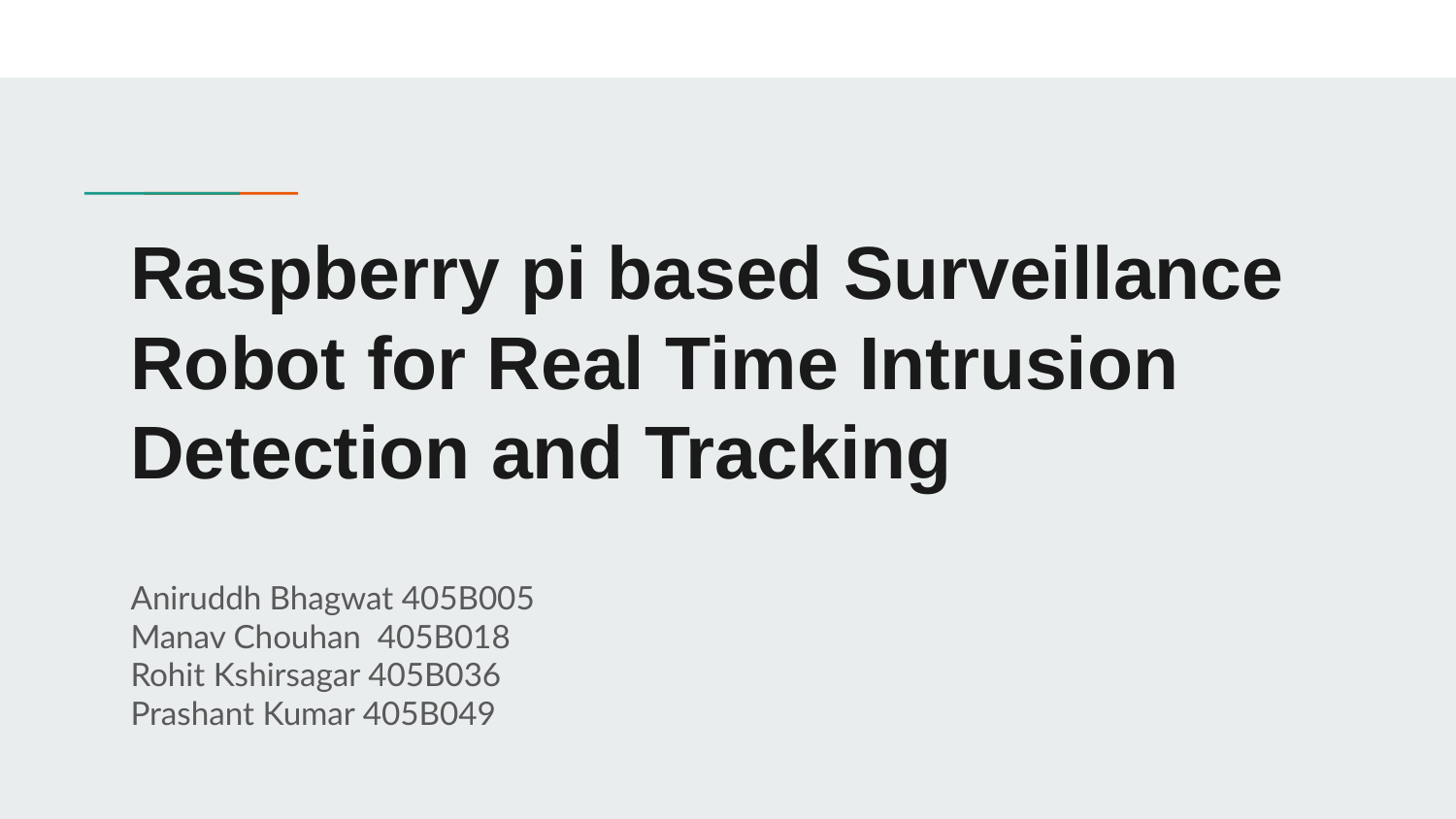

# Raspberry pi based Surveillance Robot for Real Time Intrusion Detection and Tracking
Aniruddh Bhagwat 405B005
Manav Chouhan  405B018
Rohit Kshirsagar 405B036
Prashant Kumar 405B049